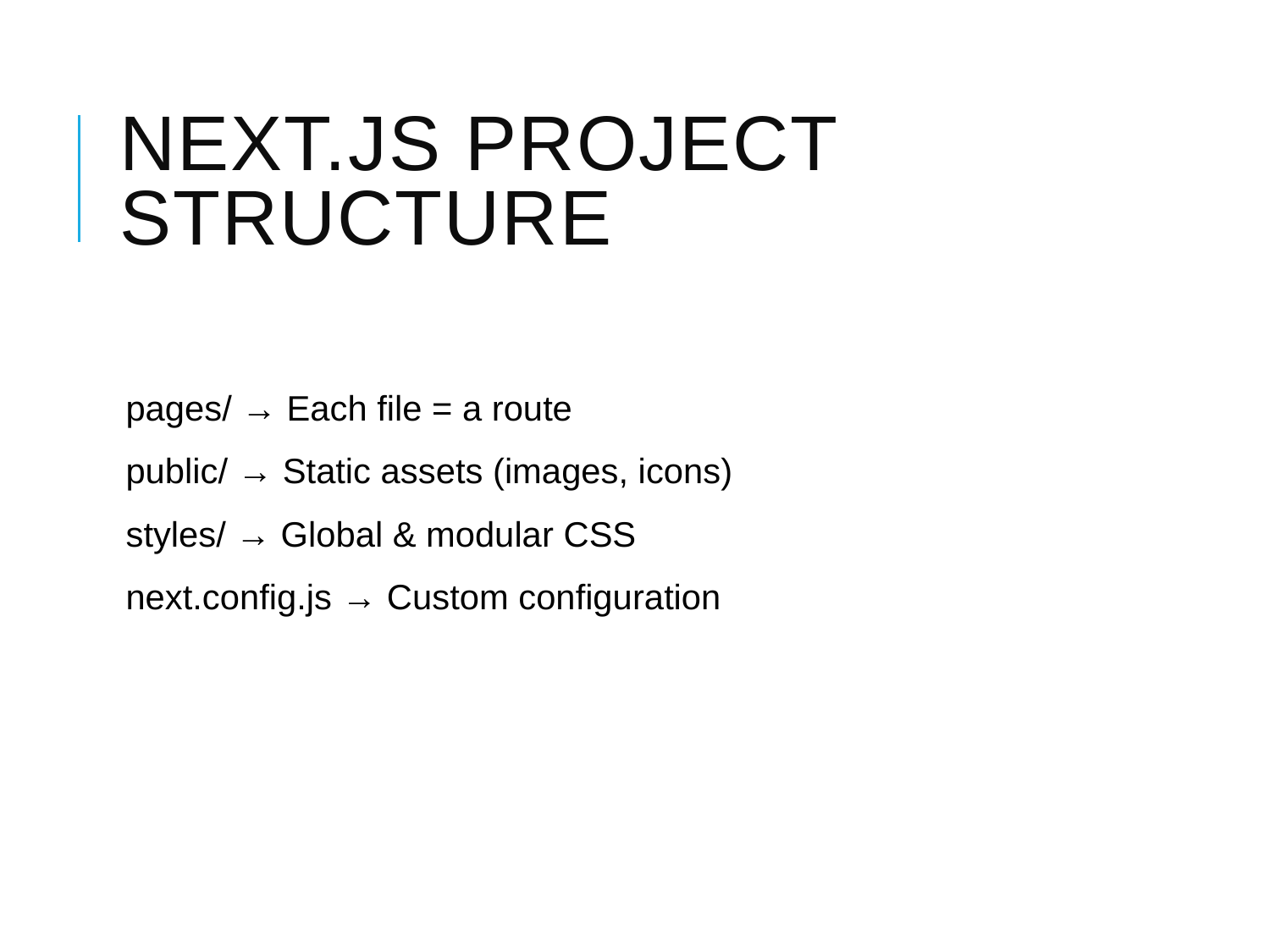

# Next.js Project Structure

pages/ → Each file = a route
public/ → Static assets (images, icons)
styles/ → Global & modular CSS
next.config.js → Custom configuration